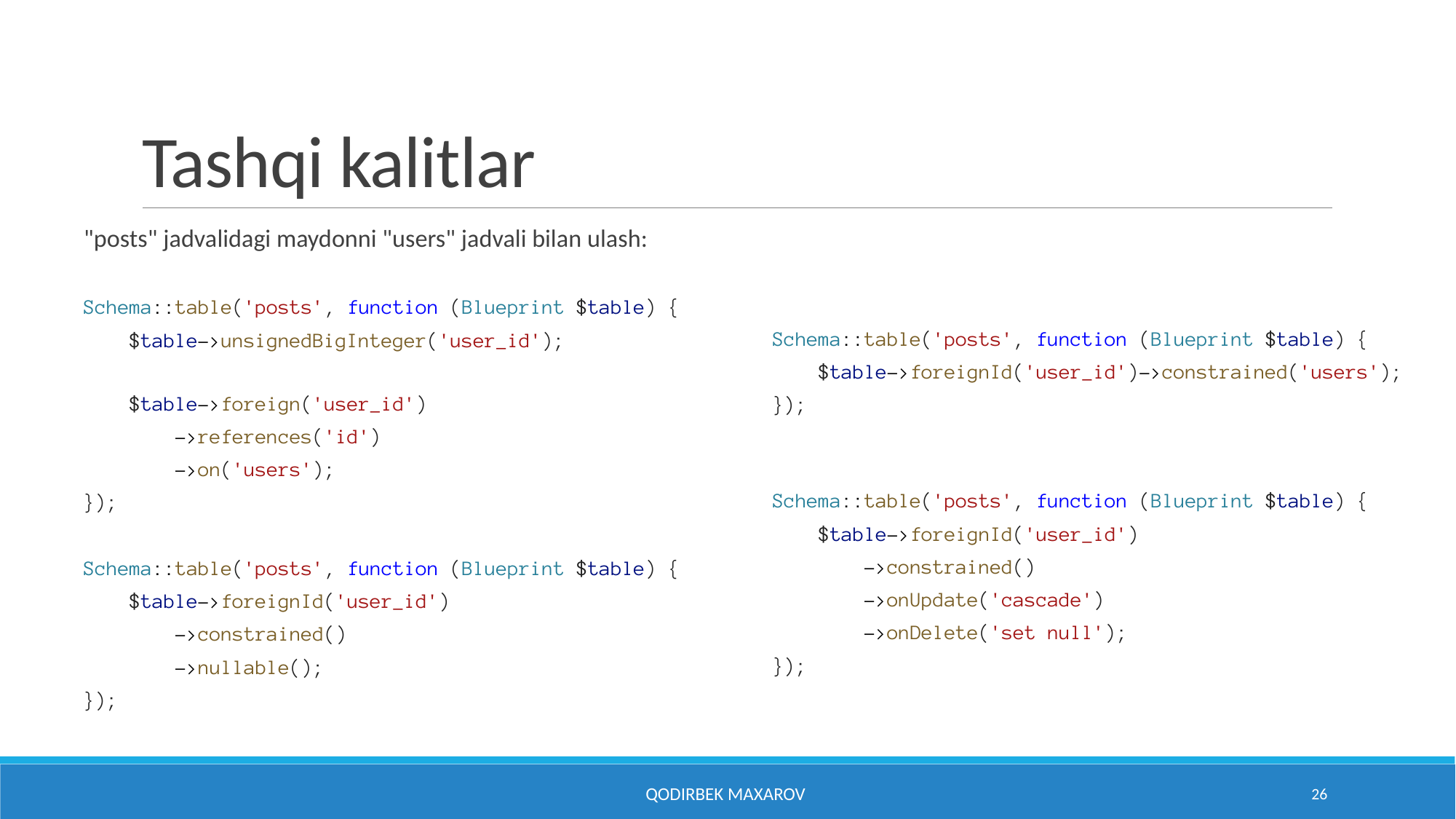

# Tashqi kalitlar
"posts" jadvalidagi maydonni "users" jadvali bilan ulash:

Schema::table('posts', function (Blueprint $table) {
    $table->unsignedBigInteger('user_id');
    $table->foreign('user_id')
        ->references('id')
        ->on('users');
});

Schema::table('posts', function (Blueprint $table) {
    $table->foreignId('user_id')
        ->constrained()
        ->nullable();
});

Schema::table('posts', function (Blueprint $table) {
    $table->foreignId('user_id')->constrained('users');
});

Schema::table('posts', function (Blueprint $table) {
    $table->foreignId('user_id')
        ->constrained()
        ->onUpdate('cascade')
        ->onDelete('set null');
});

Qodirbek Maxarov
26